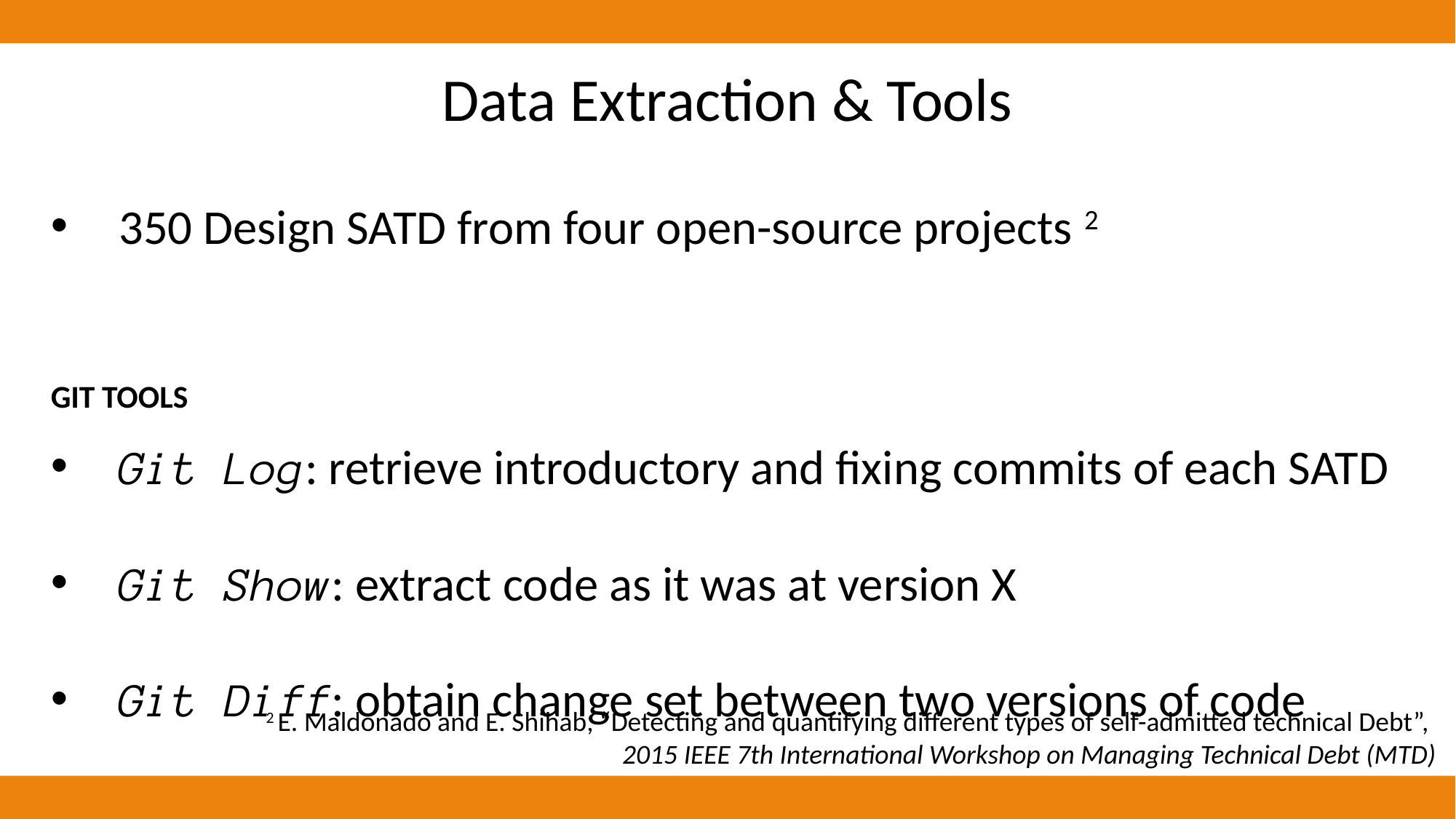

Data Extraction & Tools
350 Design SATD from four open-source projects 2

GIT TOOLS
Git Log: retrieve introductory and fixing commits of each SATD

Git Show: extract code as it was at version X

Git Diff: obtain change set between two versions of code

2 E. Maldonado and E. Shihab, “Detecting and quantifying different types of self-admitted technical Debt”,
2015 IEEE 7th International Workshop on Managing Technical Debt (MTD)